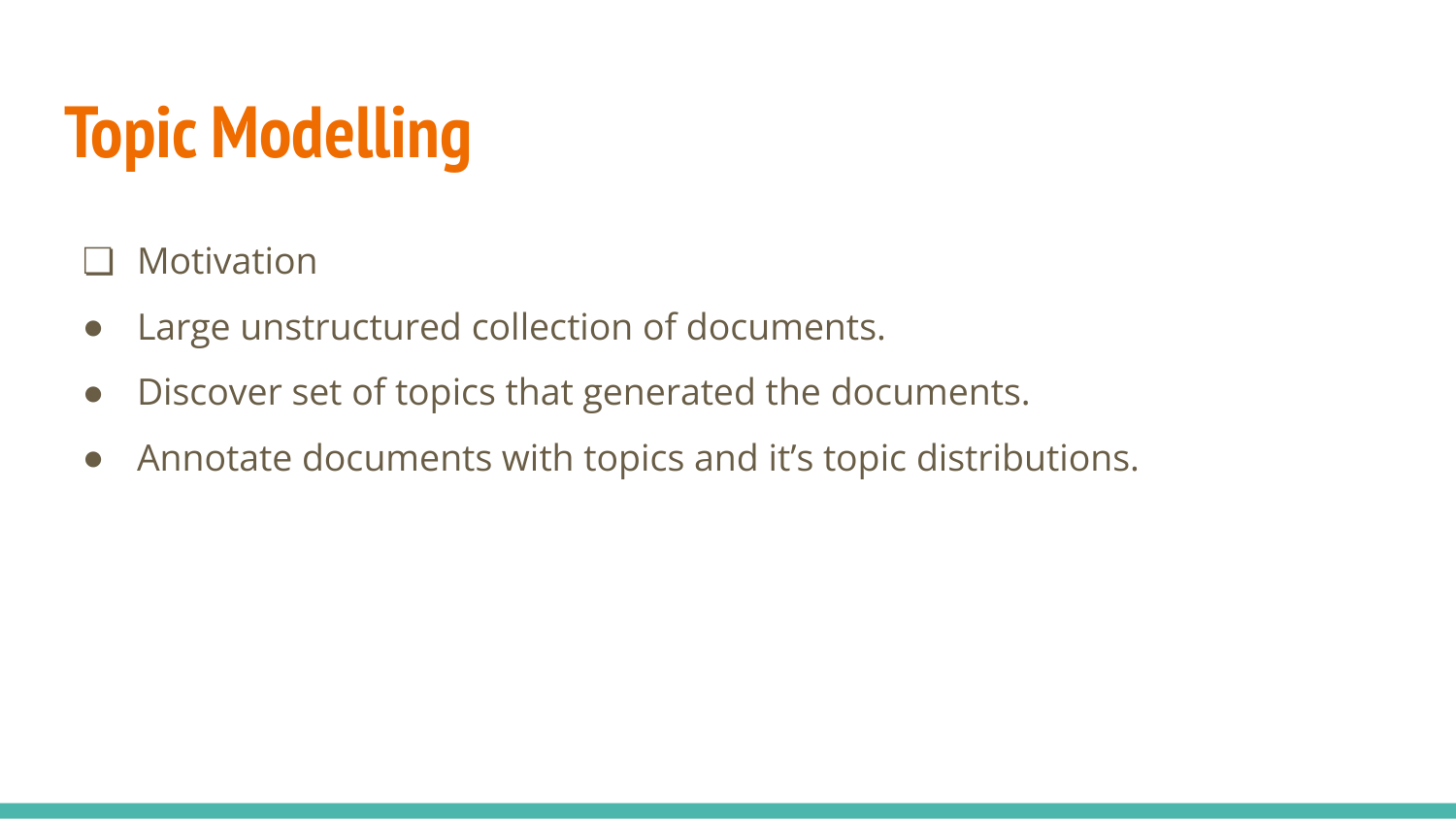

# Topic Modelling
Motivation
Large unstructured collection of documents.
Discover set of topics that generated the documents.
Annotate documents with topics and it’s topic distributions.